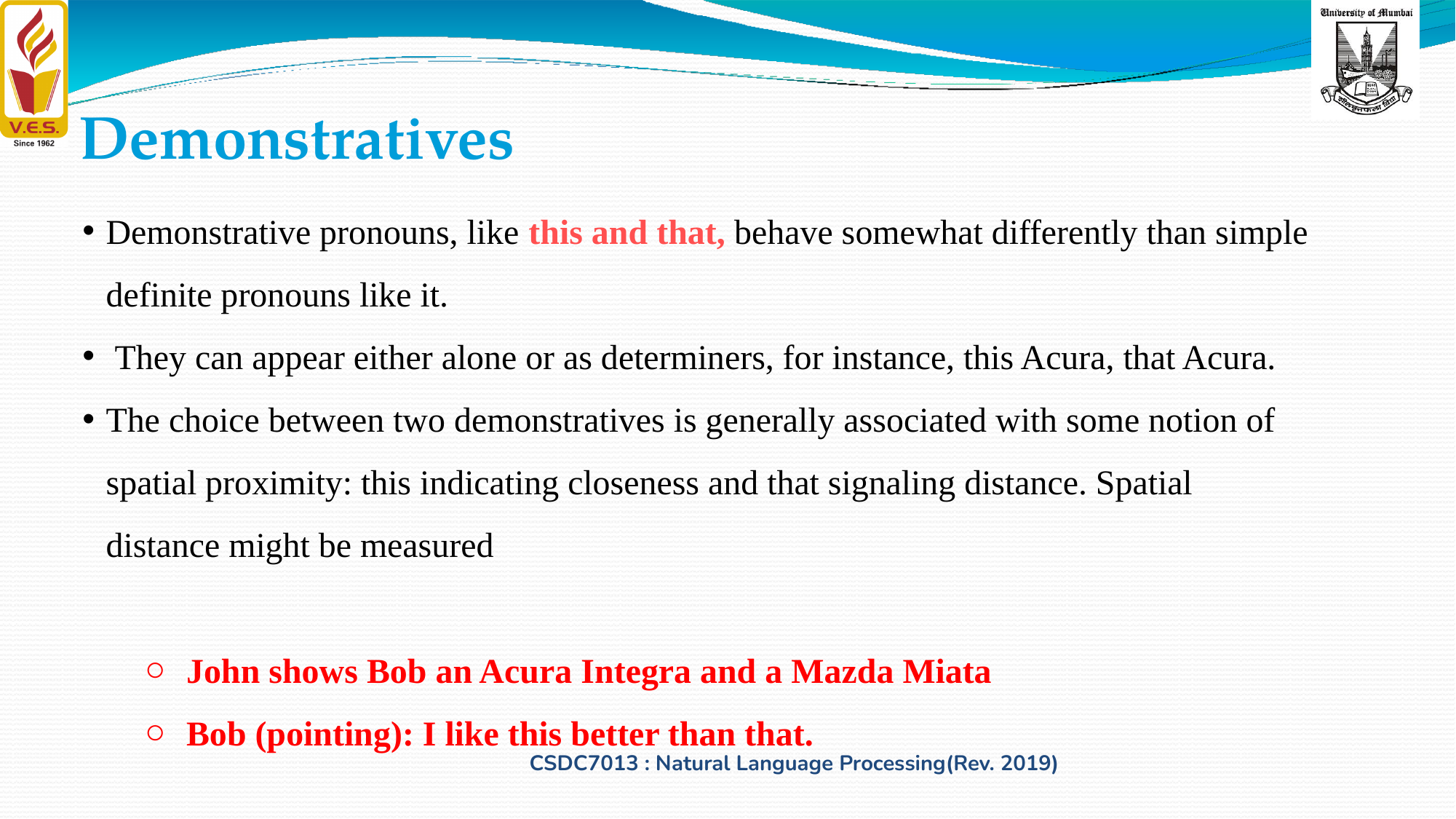

# Demonstratives
Demonstrative pronouns, like this and that, behave somewhat differently than simple definite pronouns like it.
 They can appear either alone or as determiners, for instance, this Acura, that Acura.
The choice between two demonstratives is generally associated with some notion of spatial proximity: this indicating closeness and that signaling distance. Spatial distance might be measured

John shows Bob an Acura Integra and a Mazda Miata
Bob (pointing): I like this better than that.